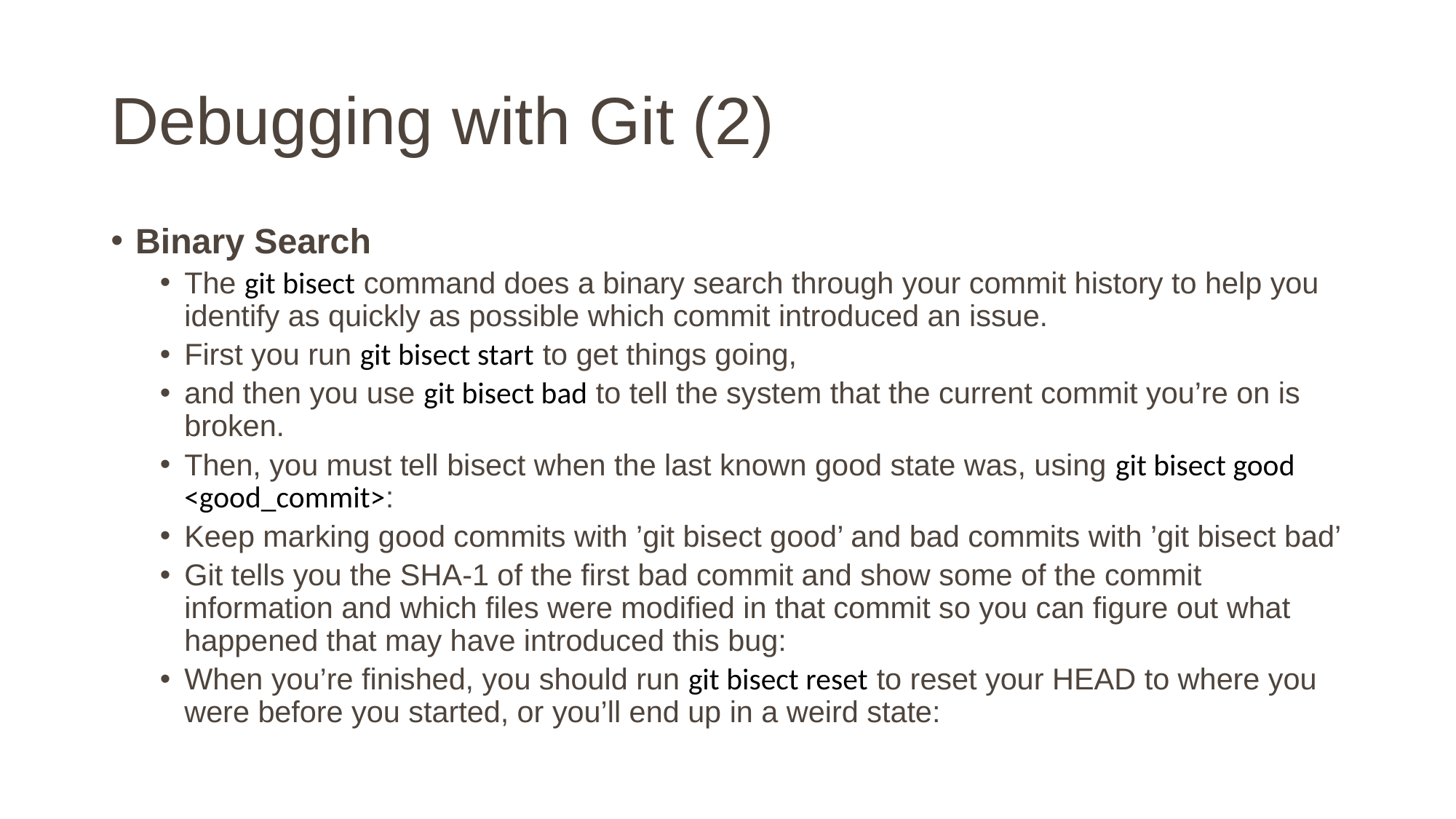

# Debugging with Git (2)
Binary Search
The git bisect command does a binary search through your commit history to help you identify as quickly as possible which commit introduced an issue.
First you run git bisect start to get things going,
and then you use git bisect bad to tell the system that the current commit you’re on is broken.
Then, you must tell bisect when the last known good state was, using git bisect good <good_commit>:
Keep marking good commits with ’git bisect good’ and bad commits with ’git bisect bad’
Git tells you the SHA-1 of the first bad commit and show some of the commit information and which files were modified in that commit so you can figure out what happened that may have introduced this bug:
When you’re finished, you should run git bisect reset to reset your HEAD to where you were before you started, or you’ll end up in a weird state: